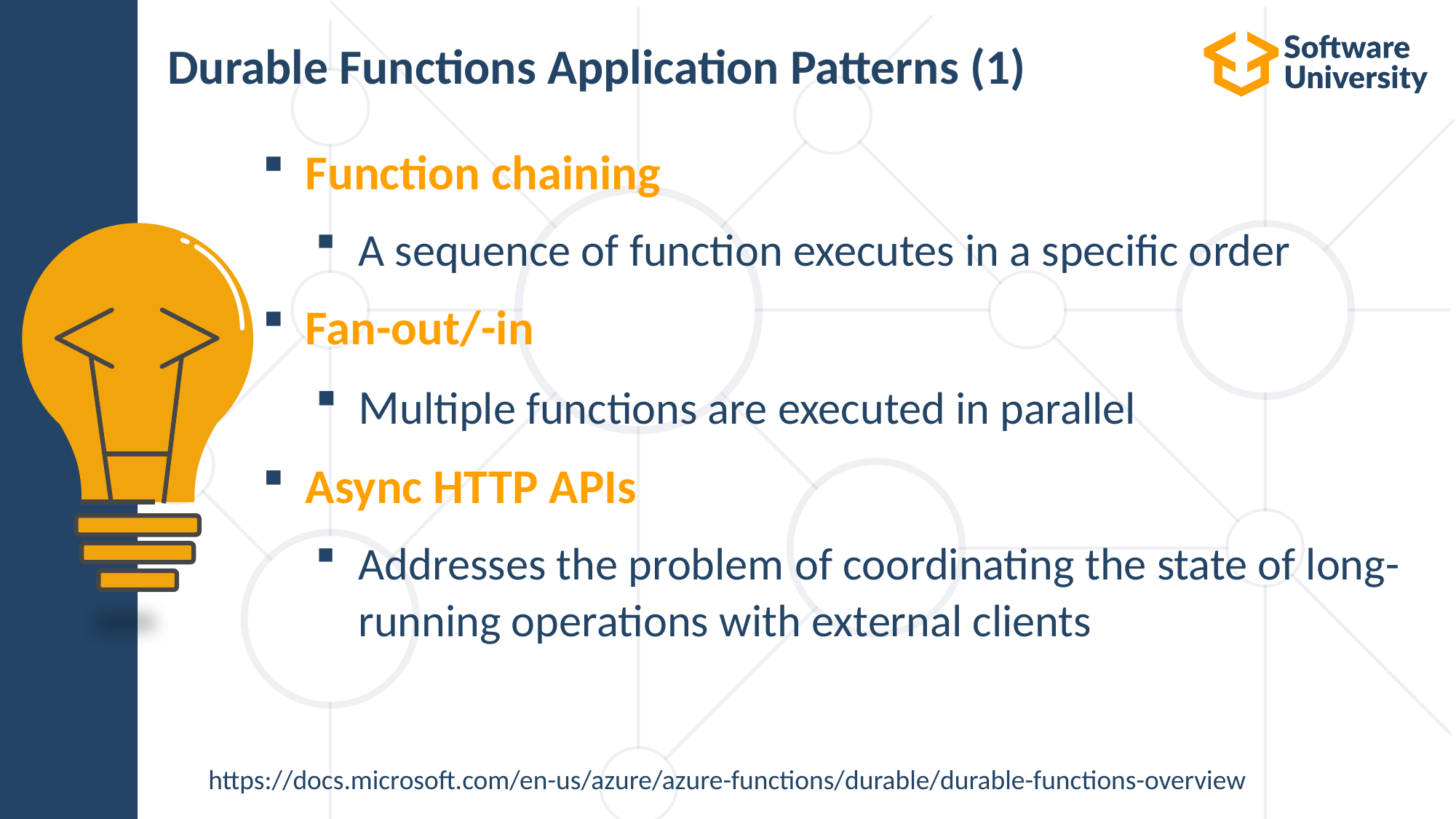

# Durable Functions Application Patterns (1)
Function chaining
A sequence of function executes in a specific order
Fan-out/-in
Multiple functions are executed in parallel
Async HTTP APIs
Addresses the problem of coordinating the state of long-running operations with external clients
https://docs.microsoft.com/en-us/azure/azure-functions/durable/durable-functions-overview